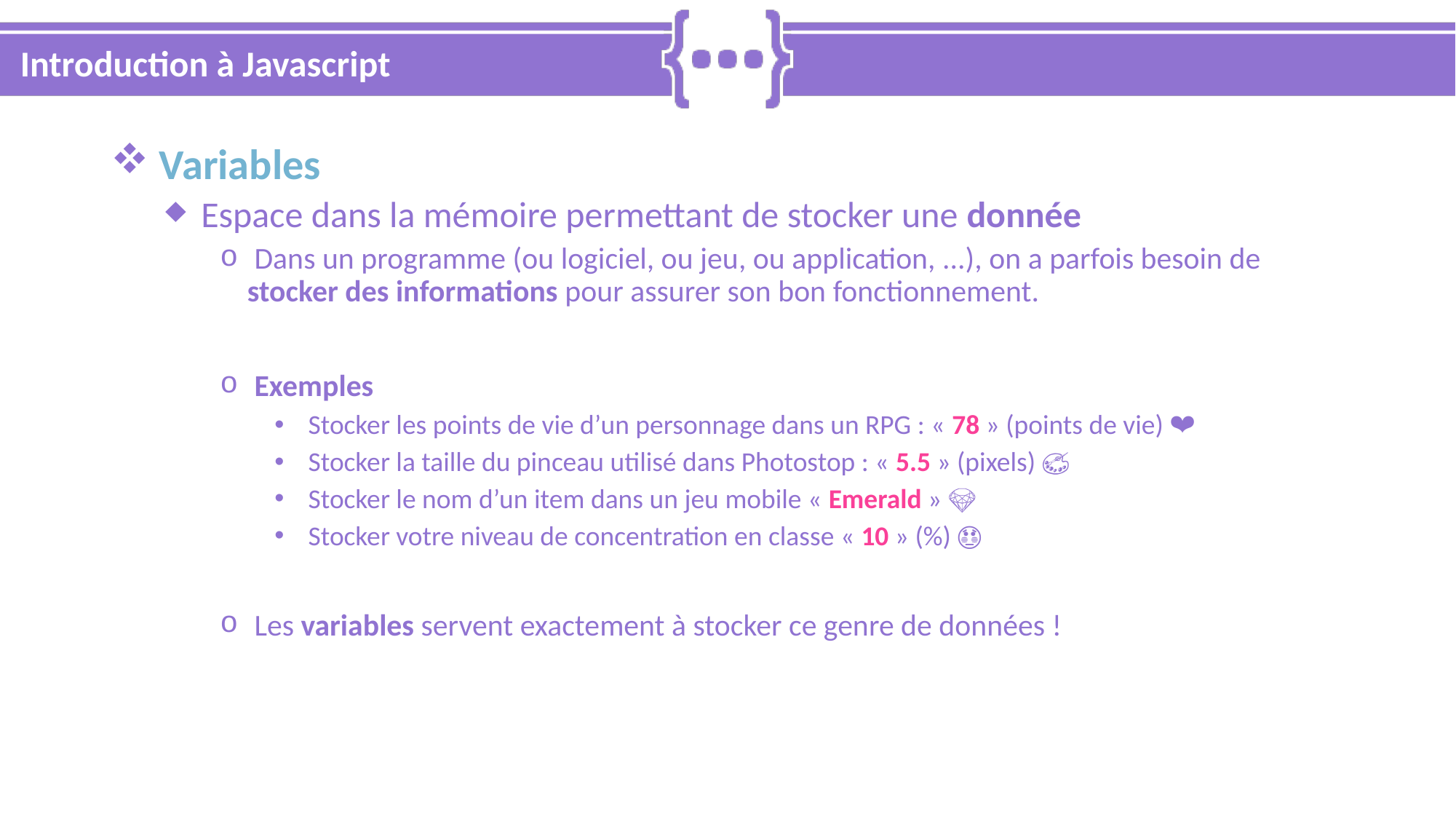

# Introduction à Javascript
 Variables
 Espace dans la mémoire permettant de stocker une donnée
 Dans un programme (ou logiciel, ou jeu, ou application, ...), on a parfois besoin de stocker des informations pour assurer son bon fonctionnement.

 Exemples
 Stocker les points de vie d’un personnage dans un RPG : « 78 » (points de vie) ❤️
 Stocker la taille du pinceau utilisé dans Photostop : « 5.5 » (pixels) 🎨
 Stocker le nom d’un item dans un jeu mobile « Emerald » 💎
 Stocker votre niveau de concentration en classe « 10 » (%) 😳

 Les variables servent exactement à stocker ce genre de données !